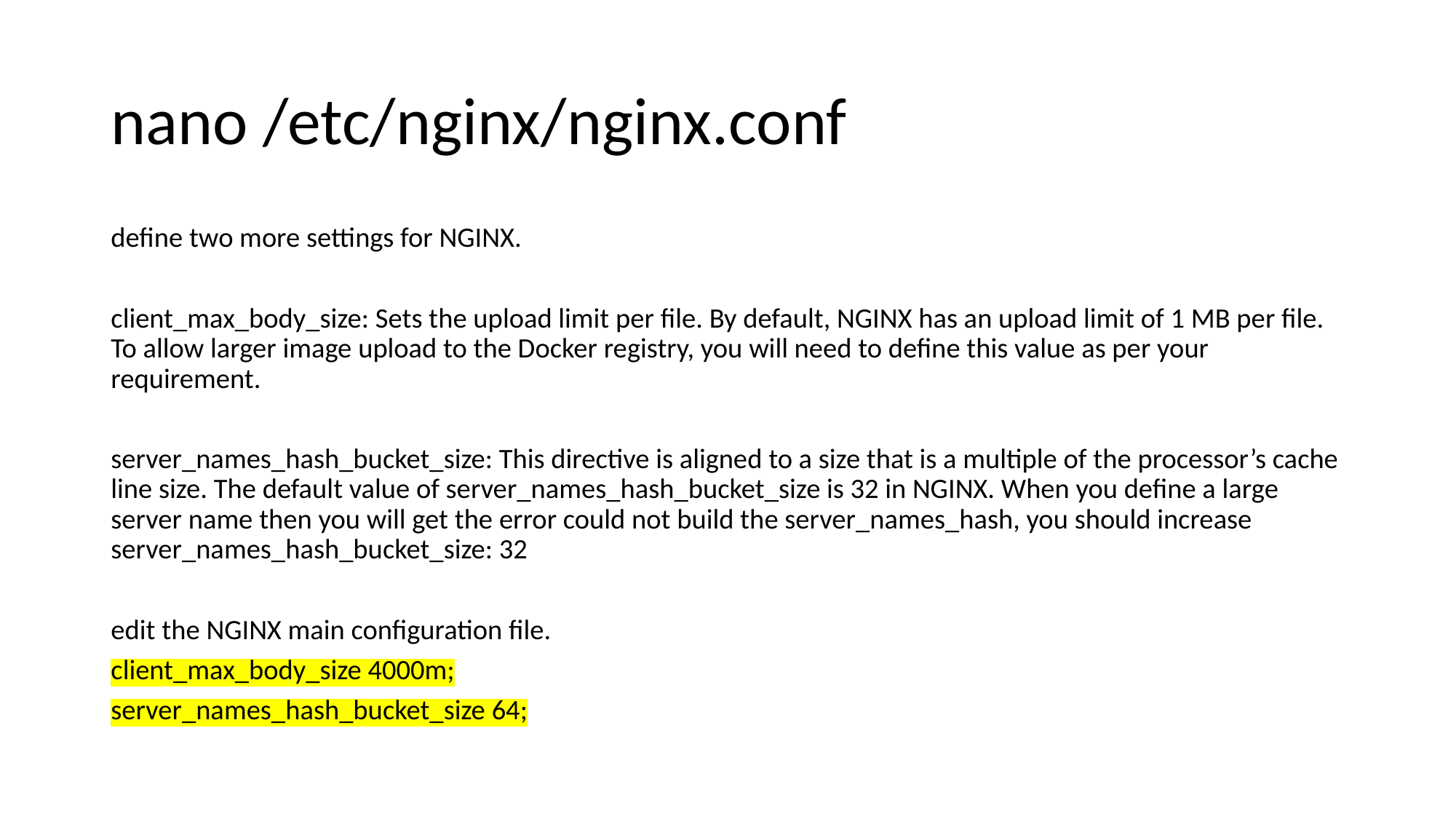

# nano /etc/nginx/nginx.conf
define two more settings for NGINX.

client_max_body_size: Sets the upload limit per file. By default, NGINX has an upload limit of 1 MB per file. To allow larger image upload to the Docker registry, you will need to define this value as per your requirement.

server_names_hash_bucket_size: This directive is aligned to a size that is a multiple of the processor’s cache line size. The default value of server_names_hash_bucket_size is 32 in NGINX. When you define a large server name then you will get the error could not build the server_names_hash, you should increase server_names_hash_bucket_size: 32

edit the NGINX main configuration file.
client_max_body_size 4000m;
server_names_hash_bucket_size 64;